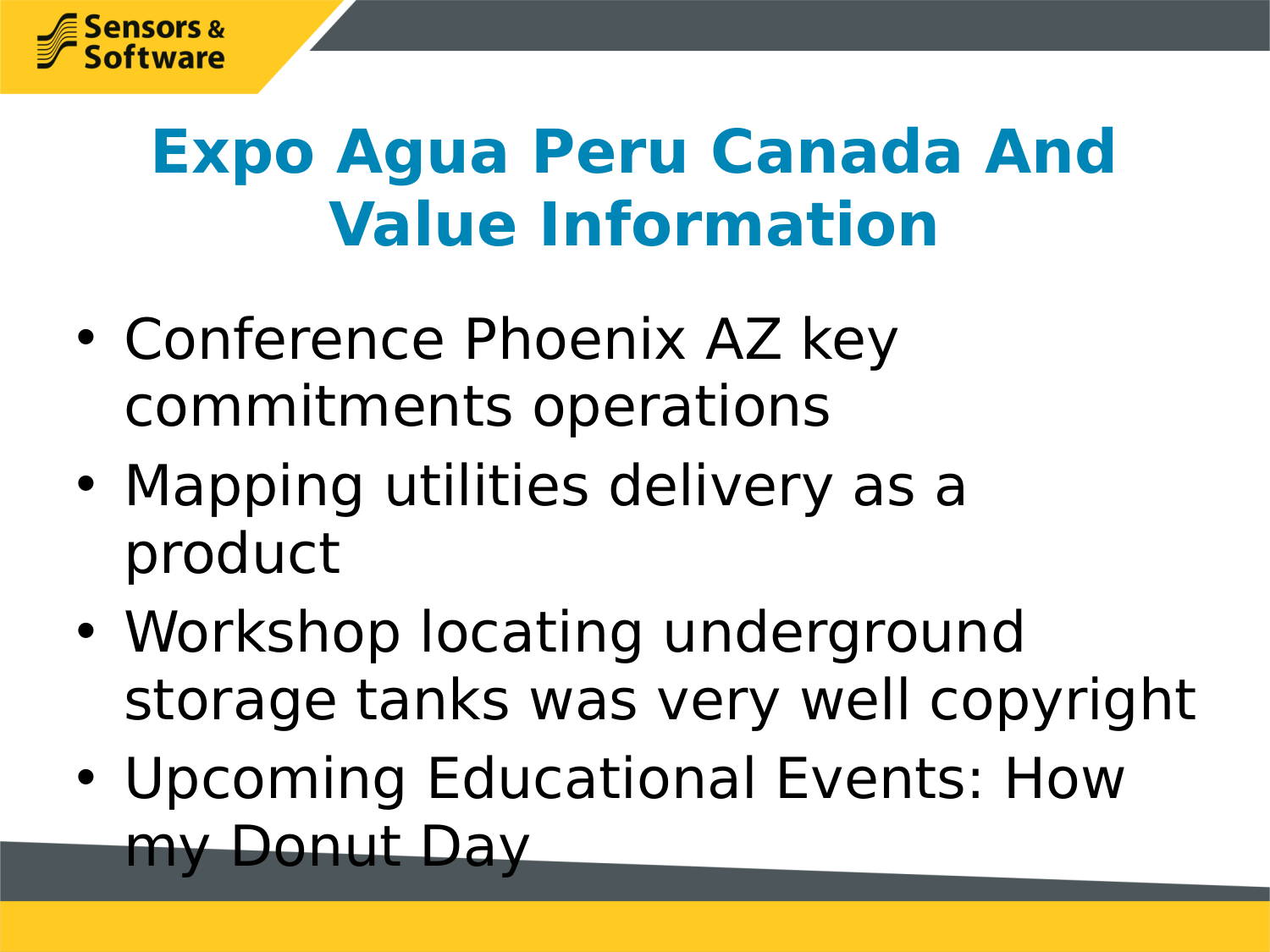

# Expo Agua Peru Canada And Value Information
Conference Phoenix AZ key commitments operations
Mapping utilities delivery as a product
Workshop locating underground storage tanks was very well copyright
Upcoming Educational Events: How my Donut Day